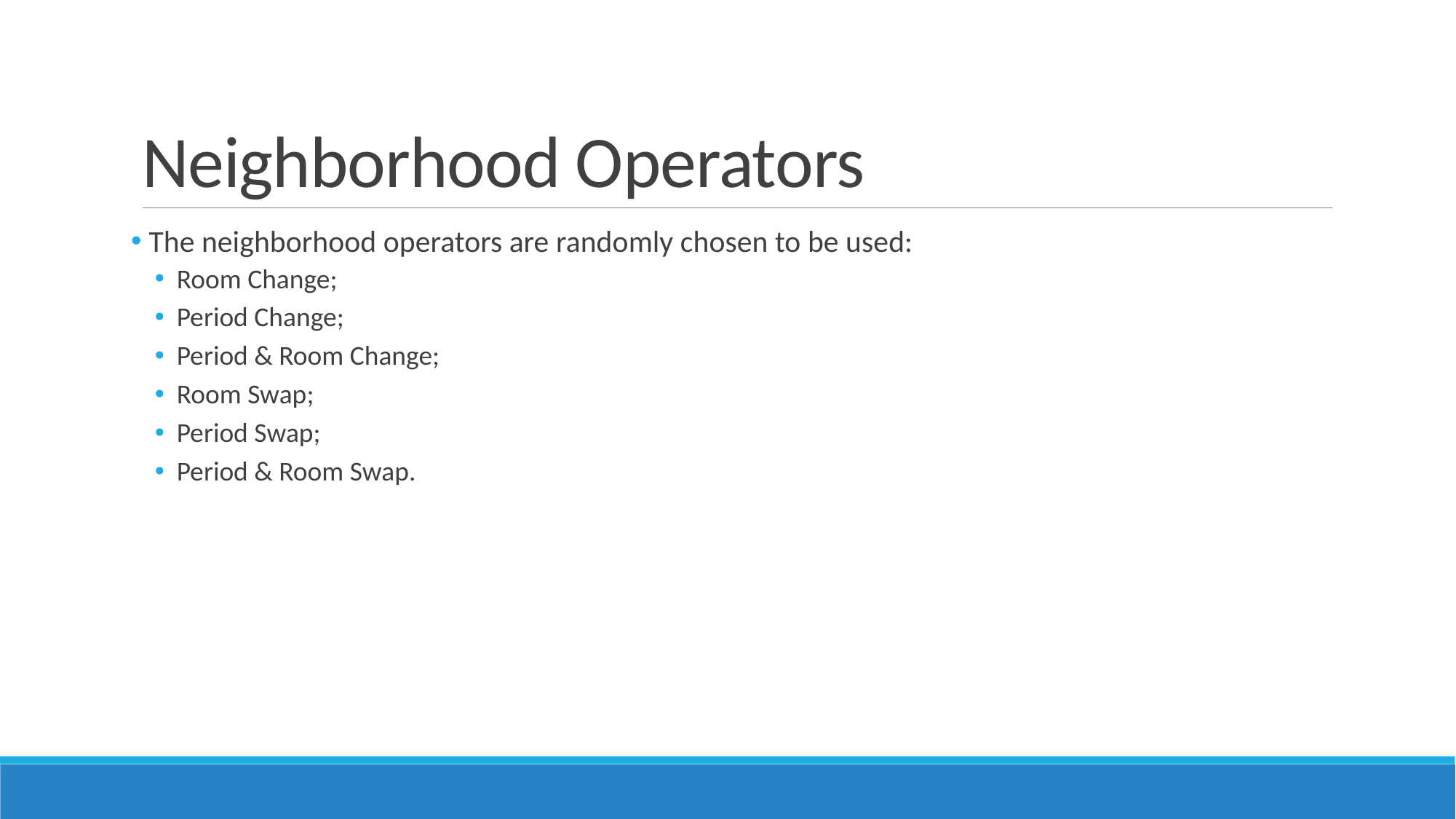

# Neighborhood Operators
 The neighborhood operators are randomly chosen to be used:
Room Change;
Period Change;
Period & Room Change;
Room Swap;
Period Swap;
Period & Room Swap.